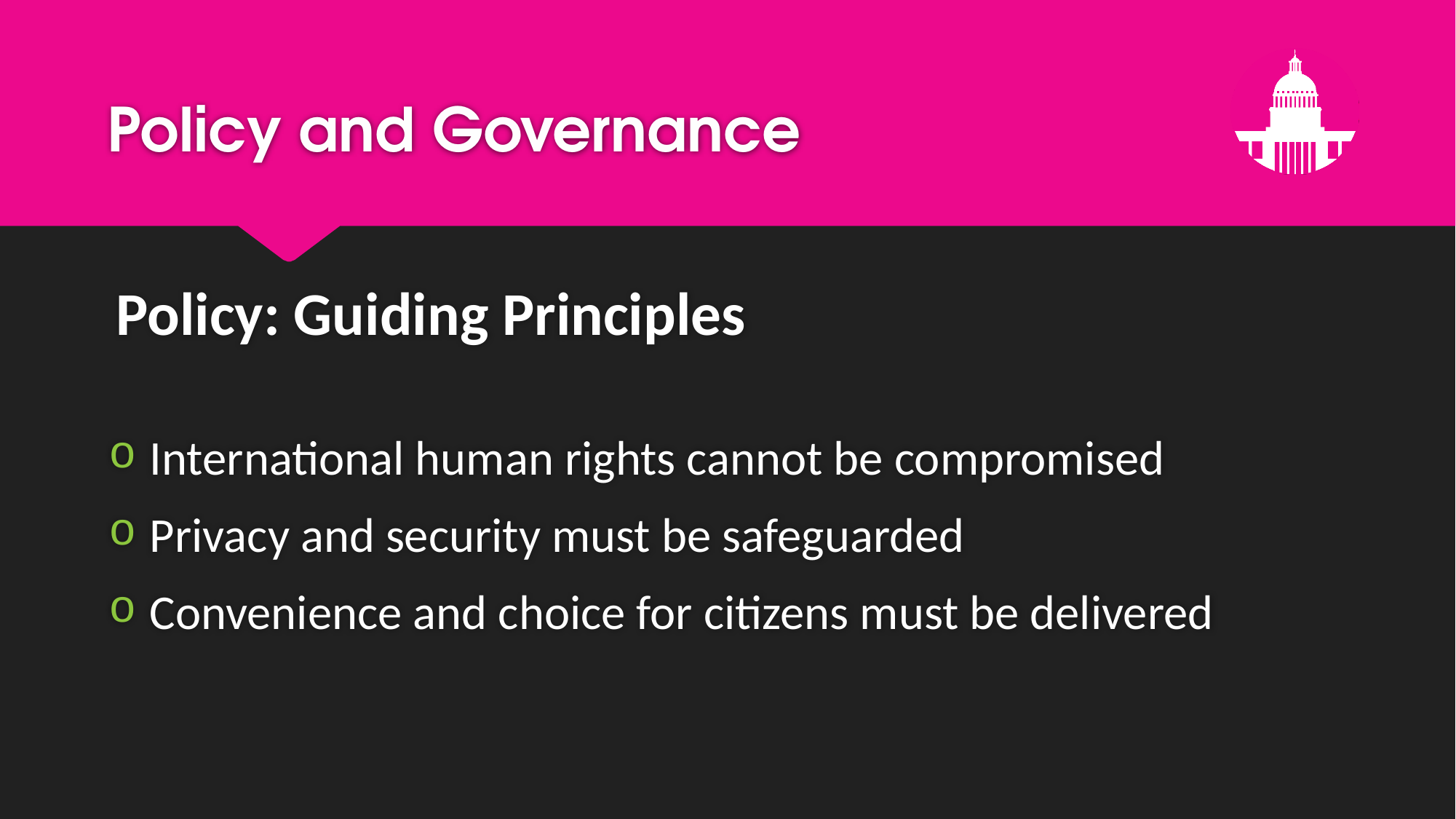

# Policy and Governance
Policy: Guiding Principles

International human rights cannot be compromised
Privacy and security must be safeguarded
Convenience and choice for citizens must be delivered